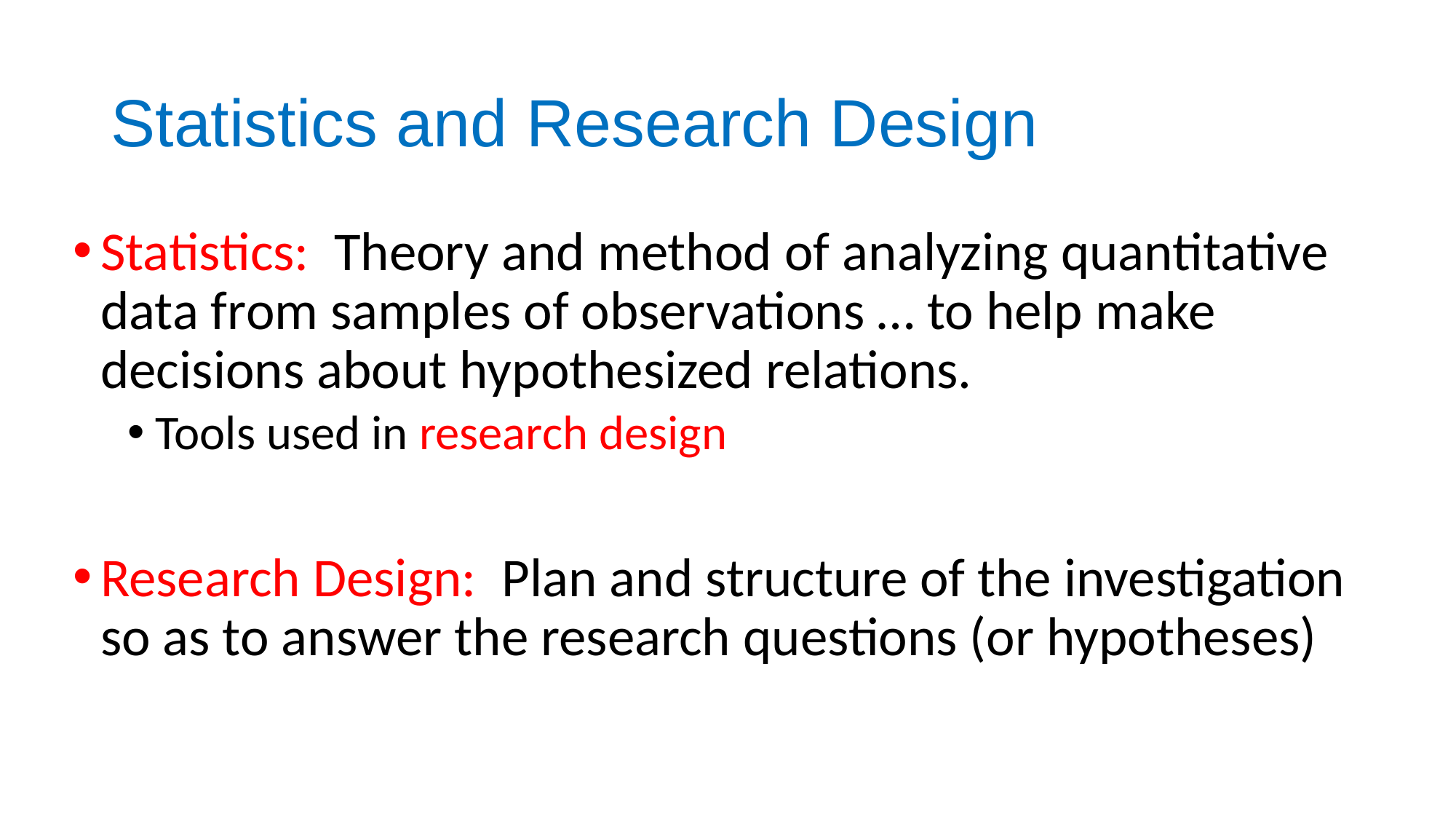

# Statistics and Research Design
Statistics:  Theory and method of analyzing quantitative data from samples of observations … to help make decisions about hypothesized relations.
Tools used in research design

Research Design:  Plan and structure of the investigation so as to answer the research questions (or hypotheses)